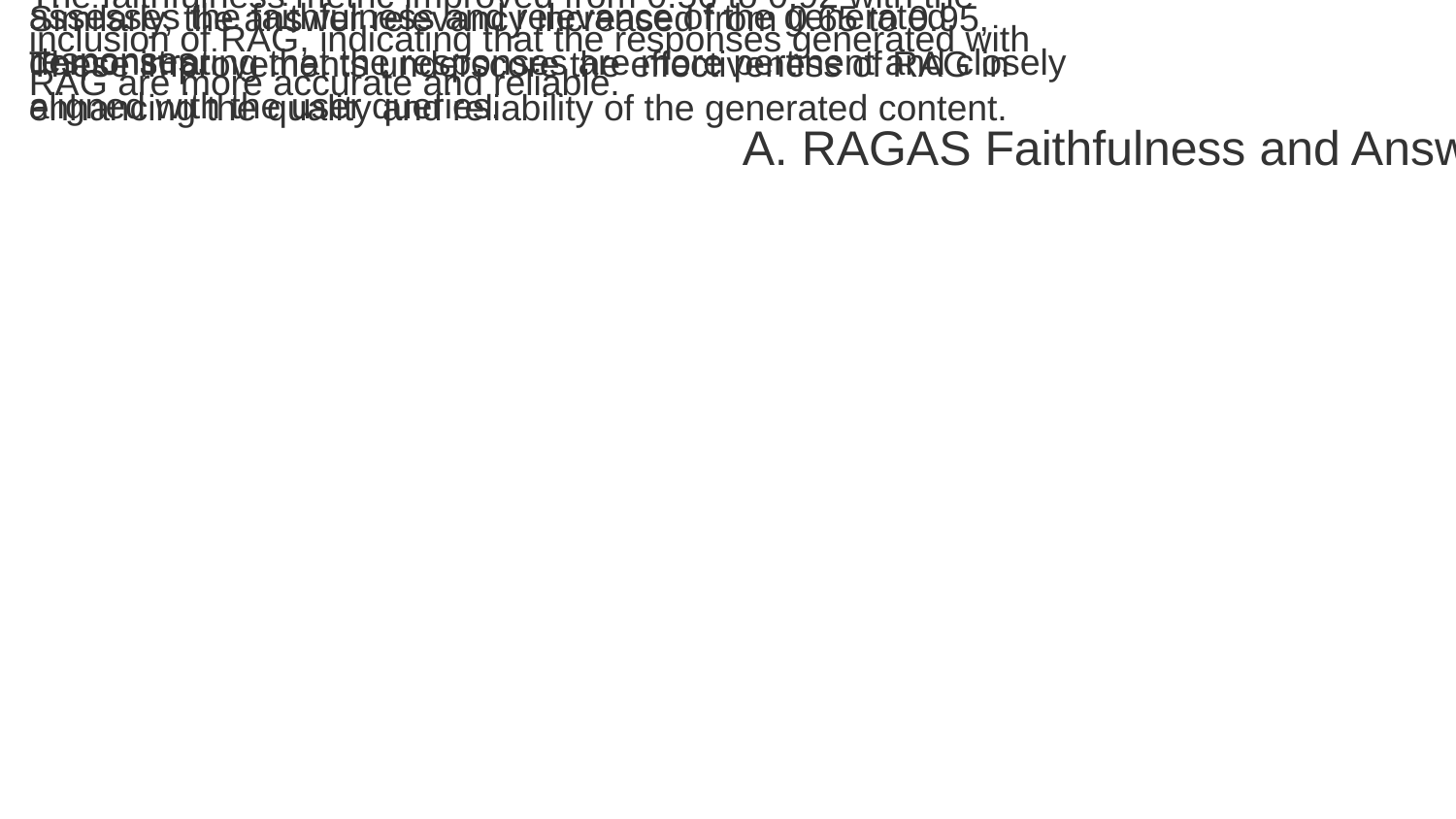

This section focuses on the results of the RAGAS metric, which assesses the faithfulness and relevance of the generated responses.
The faithfulness metric improved from 0.56 to 0.92 with the inclusion of RAG, indicating that the responses generated with RAG are more accurate and reliable.
Similarly, the answer relevancy increased from 0.65 to 0.95, demonstrating that the responses are more pertinent and closely aligned with the user queries.
These improvements underscore the effectiveness of RAG in enhancing the quality and reliability of the generated content.
A. RAGAS Faithfulness and Answer Relevancy